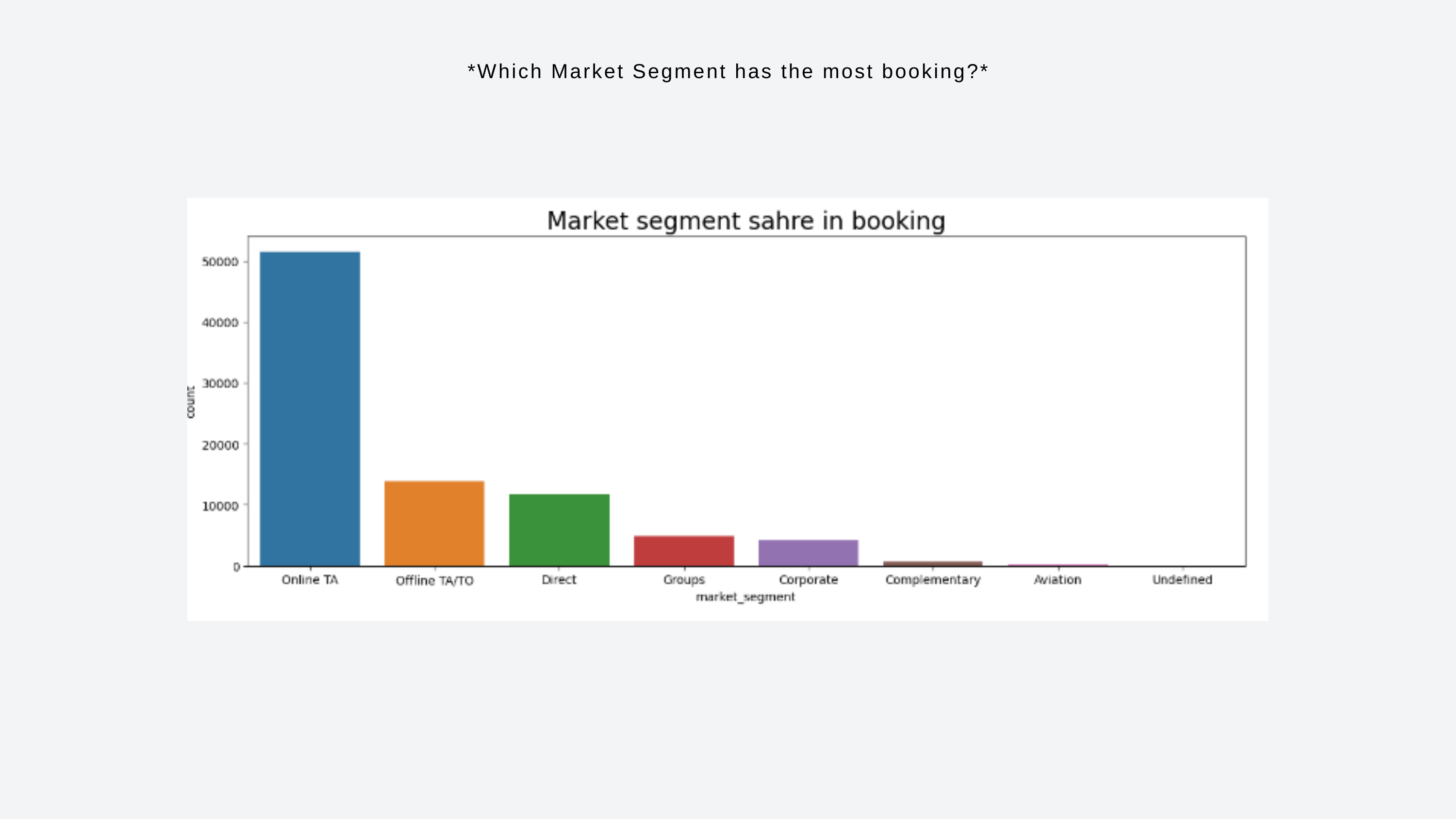

*Which Market Segment has the most booking?*